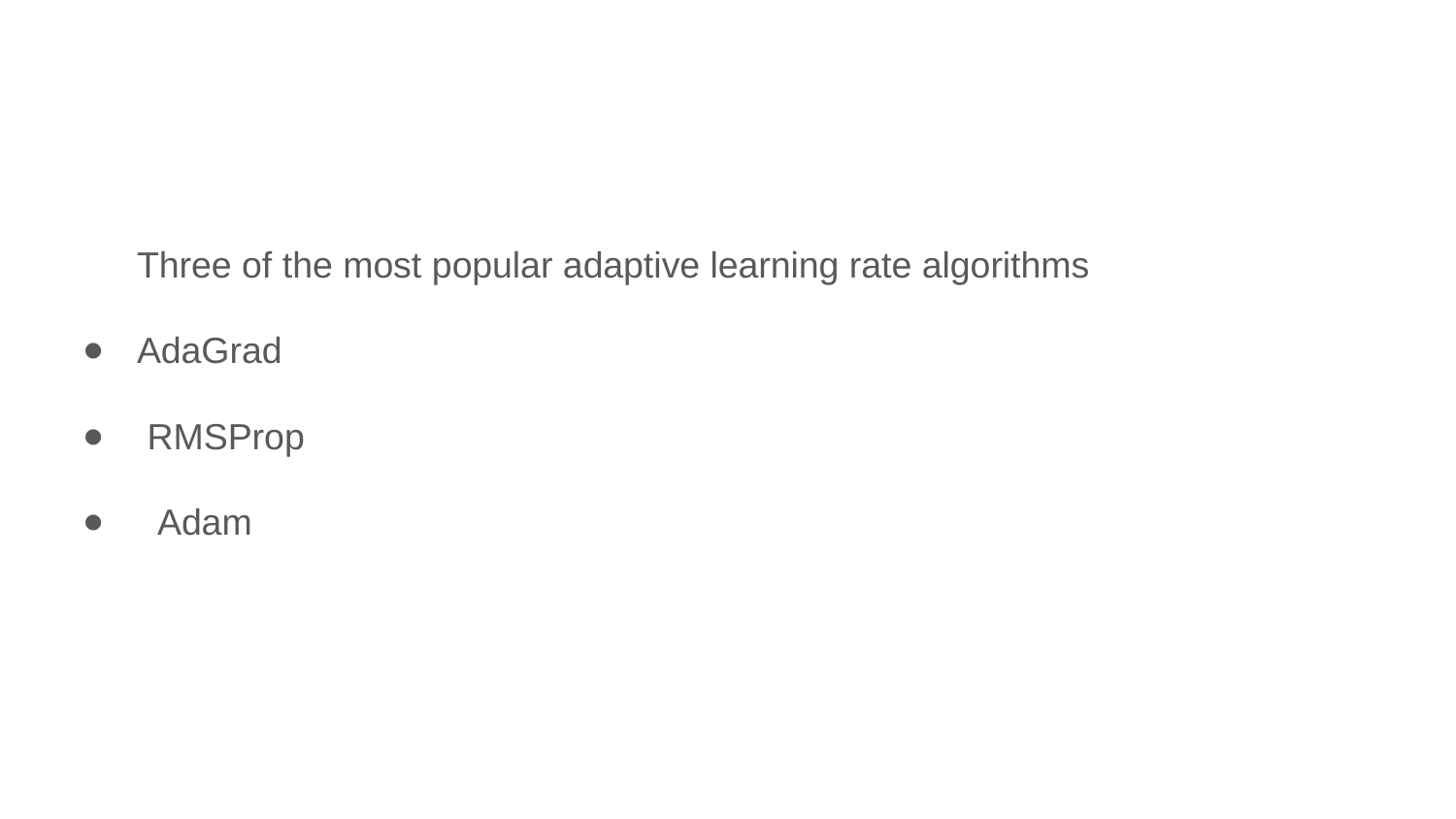

Three of the most popular adaptive learning rate algorithms
AdaGrad
 RMSProp
  Adam